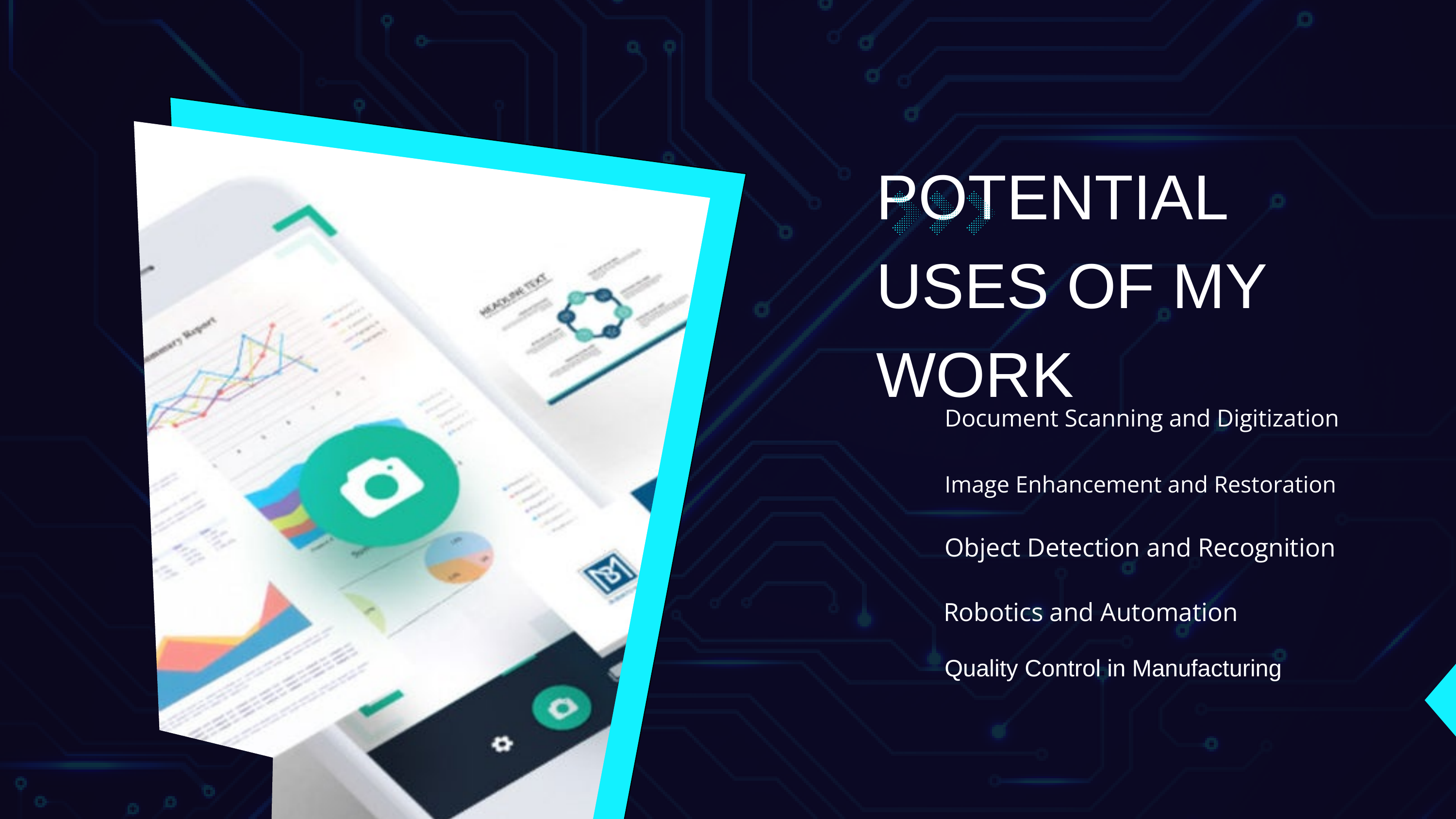

POTENTIAL USES OF MY WORK

Document Scanning and Digitization
Image Enhancement and Restoration
Object Detection and Recognition
Robotics and Automation
Quality Control in Manufacturing